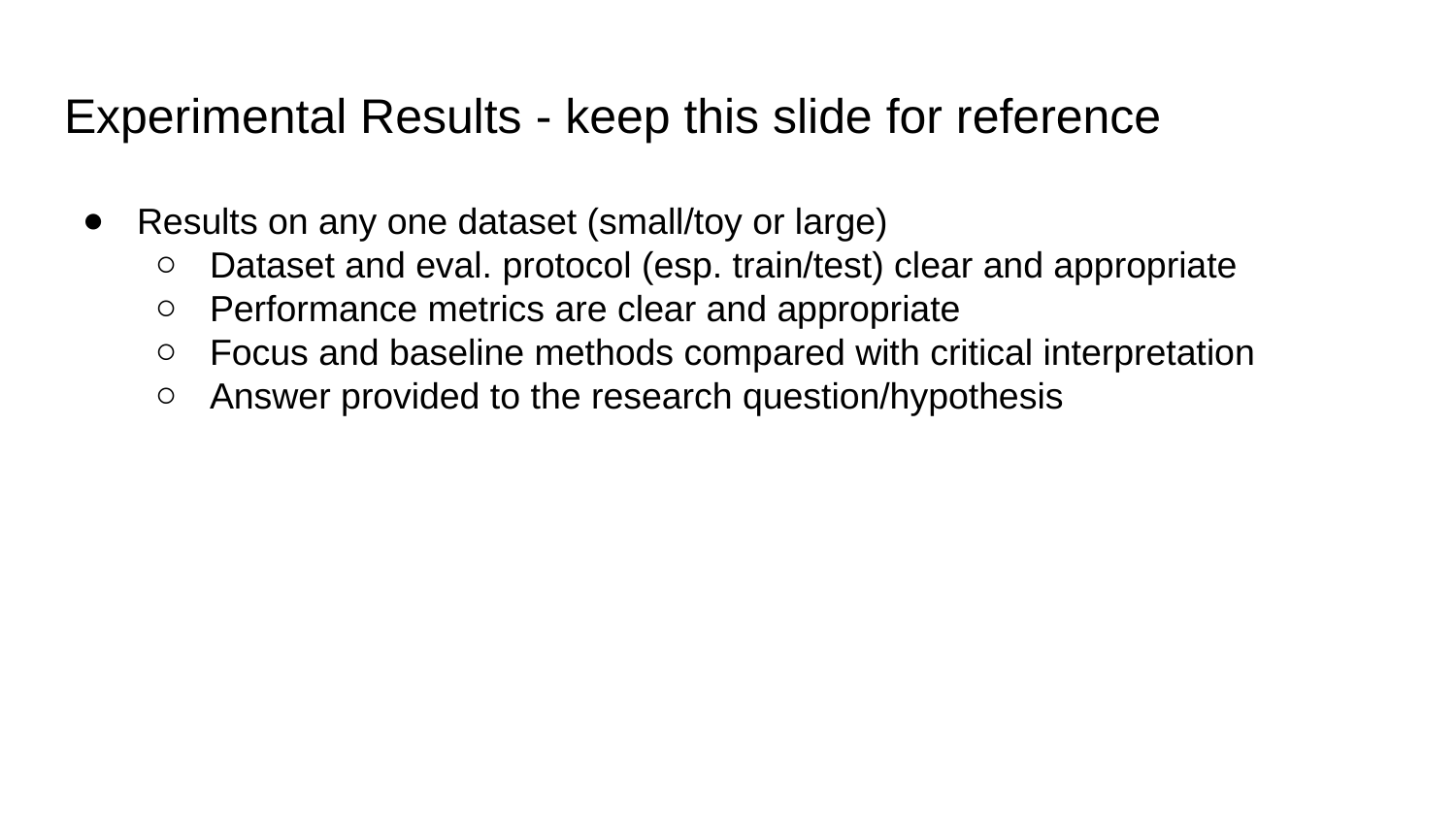

# Experimental Results - keep this slide for reference
Results on any one dataset (small/toy or large)
Dataset and eval. protocol (esp. train/test) clear and appropriate
Performance metrics are clear and appropriate
Focus and baseline methods compared with critical interpretation
Answer provided to the research question/hypothesis